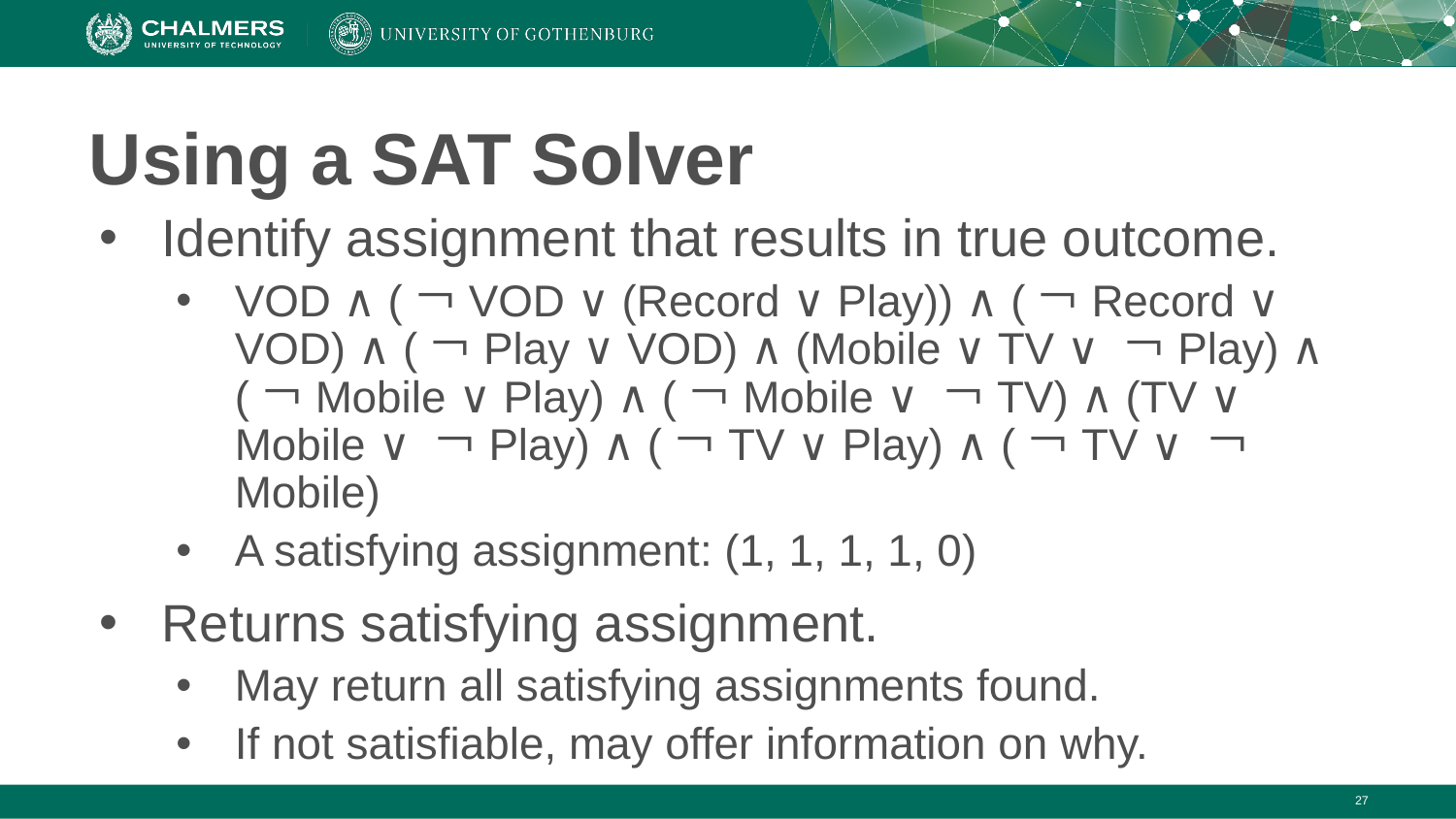

# Using a SAT Solver
Identify assignment that results in true outcome.
VOD ∧ (￢VOD ∨ (Record ∨ Play)) ∧ (￢Record ∨ VOD) ∧ (￢Play ∨ VOD) ∧ (Mobile ∨ TV ∨ ￢Play) ∧ (￢Mobile ∨ Play) ∧ (￢Mobile ∨ ￢TV) ∧ (TV ∨ Mobile ∨ ￢Play) ∧ (￢TV ∨ Play) ∧ (￢TV ∨ ￢Mobile)
A satisfying assignment: (1, 1, 1, 1, 0)
Returns satisfying assignment.
May return all satisfying assignments found.
If not satisfiable, may offer information on why.
27